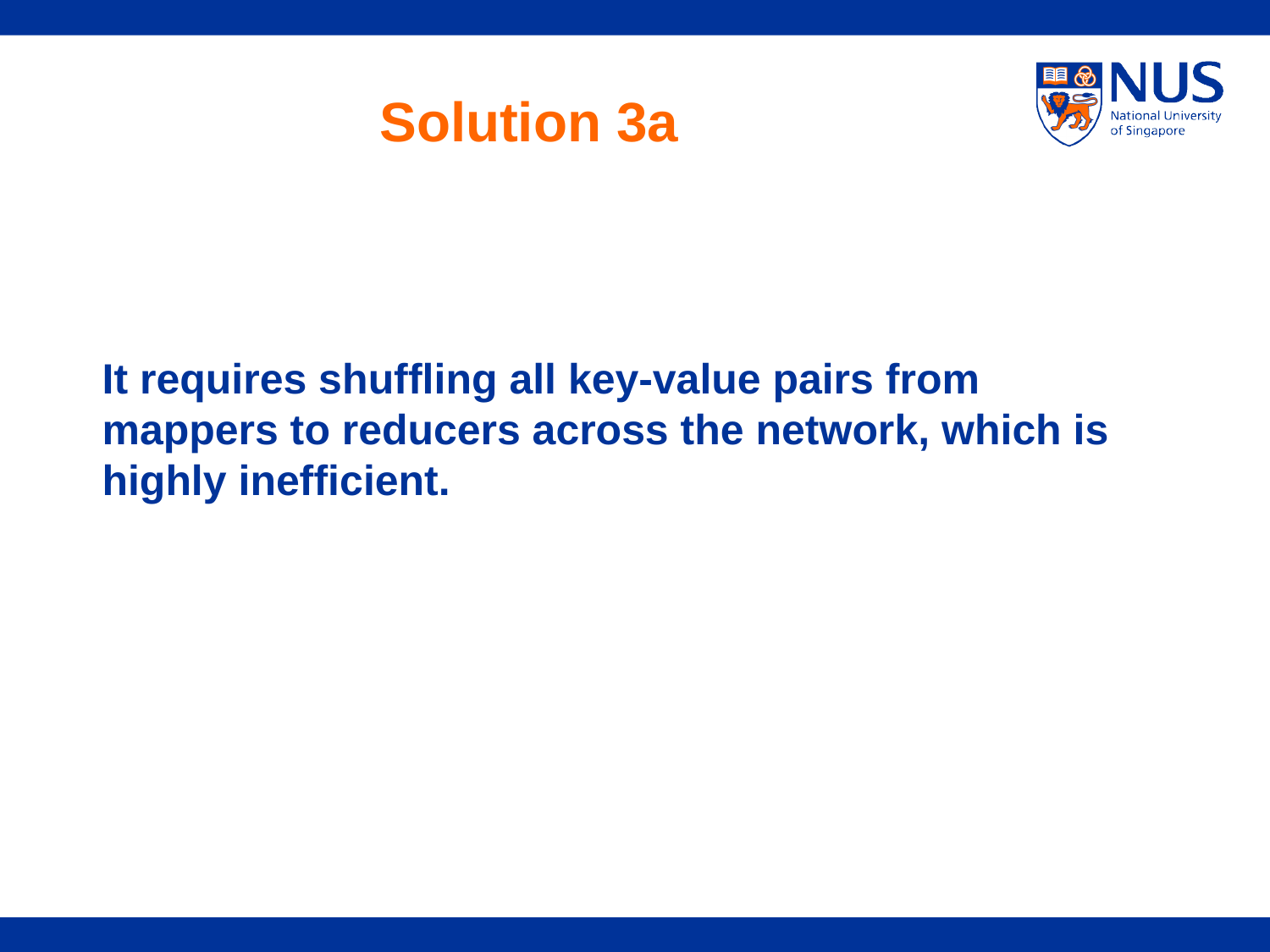

# Solution 3a
It requires shuffling all key-value pairs from mappers to reducers across the network, which is highly inefficient.
11